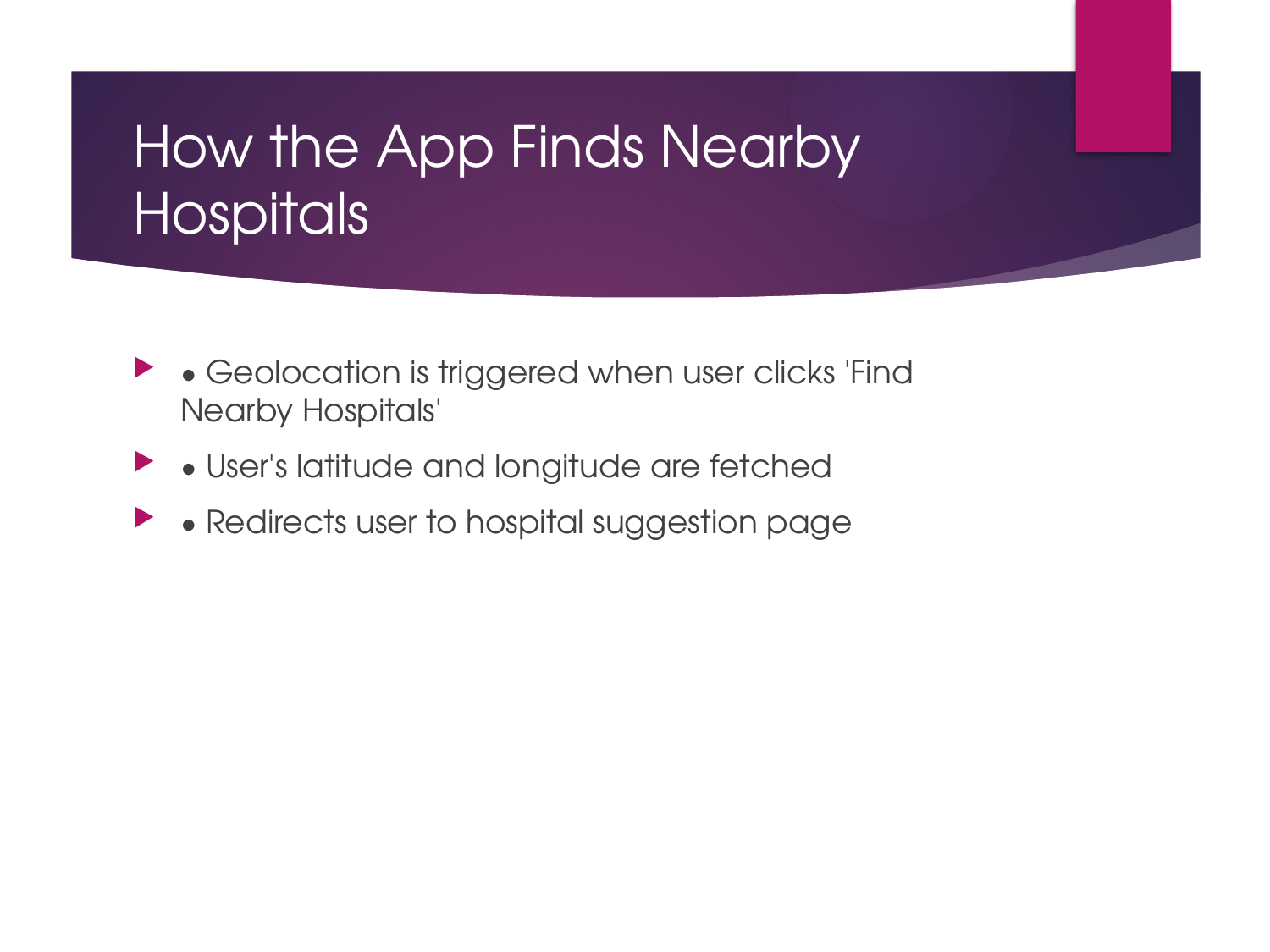

# How the App Finds Nearby Hospitals
• Geolocation is triggered when user clicks 'Find Nearby Hospitals'
• User's latitude and longitude are fetched
• Redirects user to hospital suggestion page